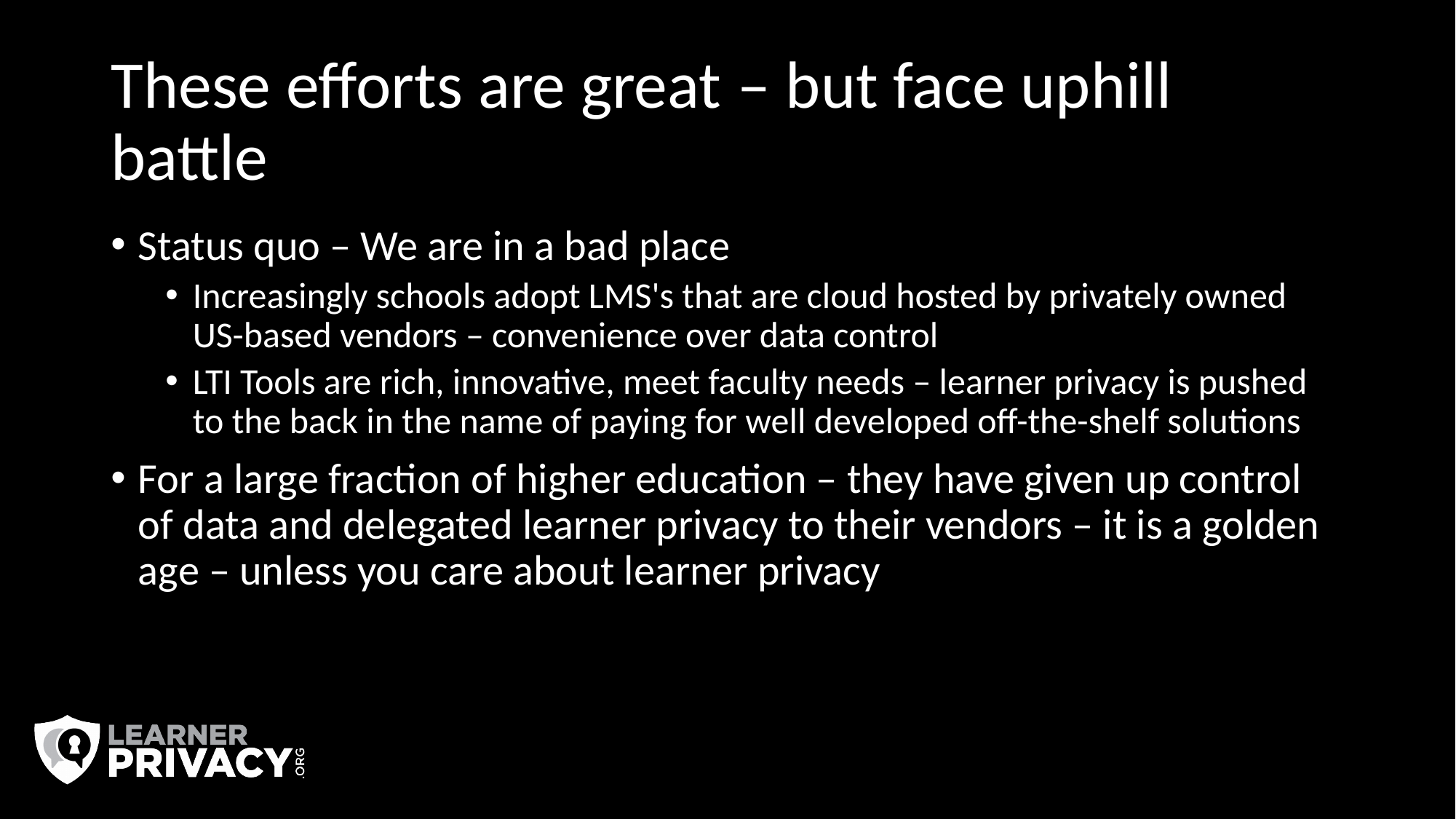

# These efforts are great – but face uphill battle
Status quo – We are in a bad place
Increasingly schools adopt LMS's that are cloud hosted by privately owned US-based vendors – convenience over data control
LTI Tools are rich, innovative, meet faculty needs – learner privacy is pushed to the back in the name of paying for well developed off-the-shelf solutions
For a large fraction of higher education – they have given up control of data and delegated learner privacy to their vendors – it is a golden age – unless you care about learner privacy